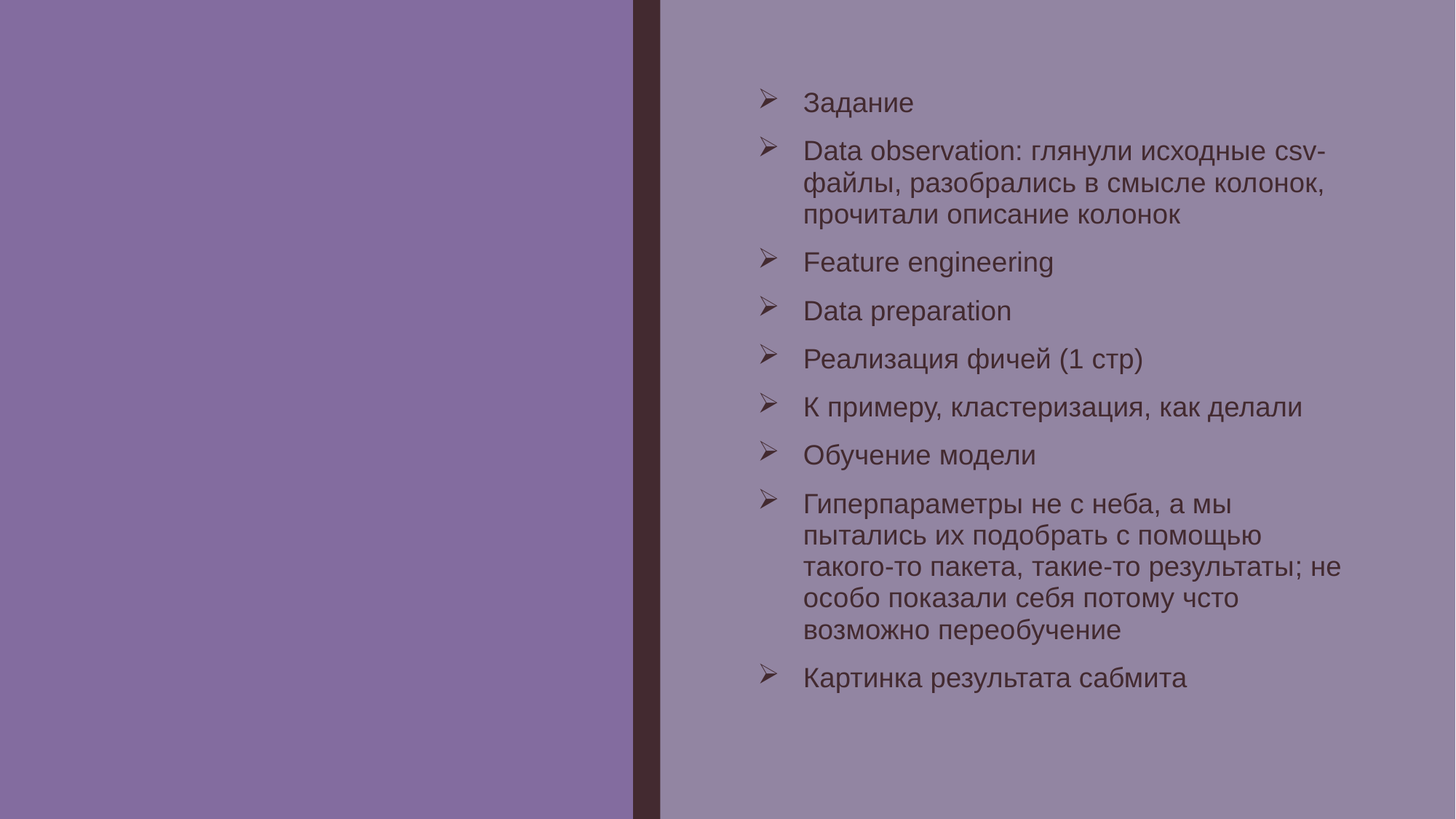

#
Задание
Data observation: глянули исходные csv-файлы, разобрались в смысле колонок, прочитали описание колонок
Feature engineering
Data preparation
Реализация фичей (1 стр)
К примеру, кластеризация, как делали
Обучение модели
Гиперпараметры не с неба, а мы пытались их подобрать с помощью такого-то пакета, такие-то результаты; не особо показали себя потому чсто возможно переобучение
Картинка результата сабмита